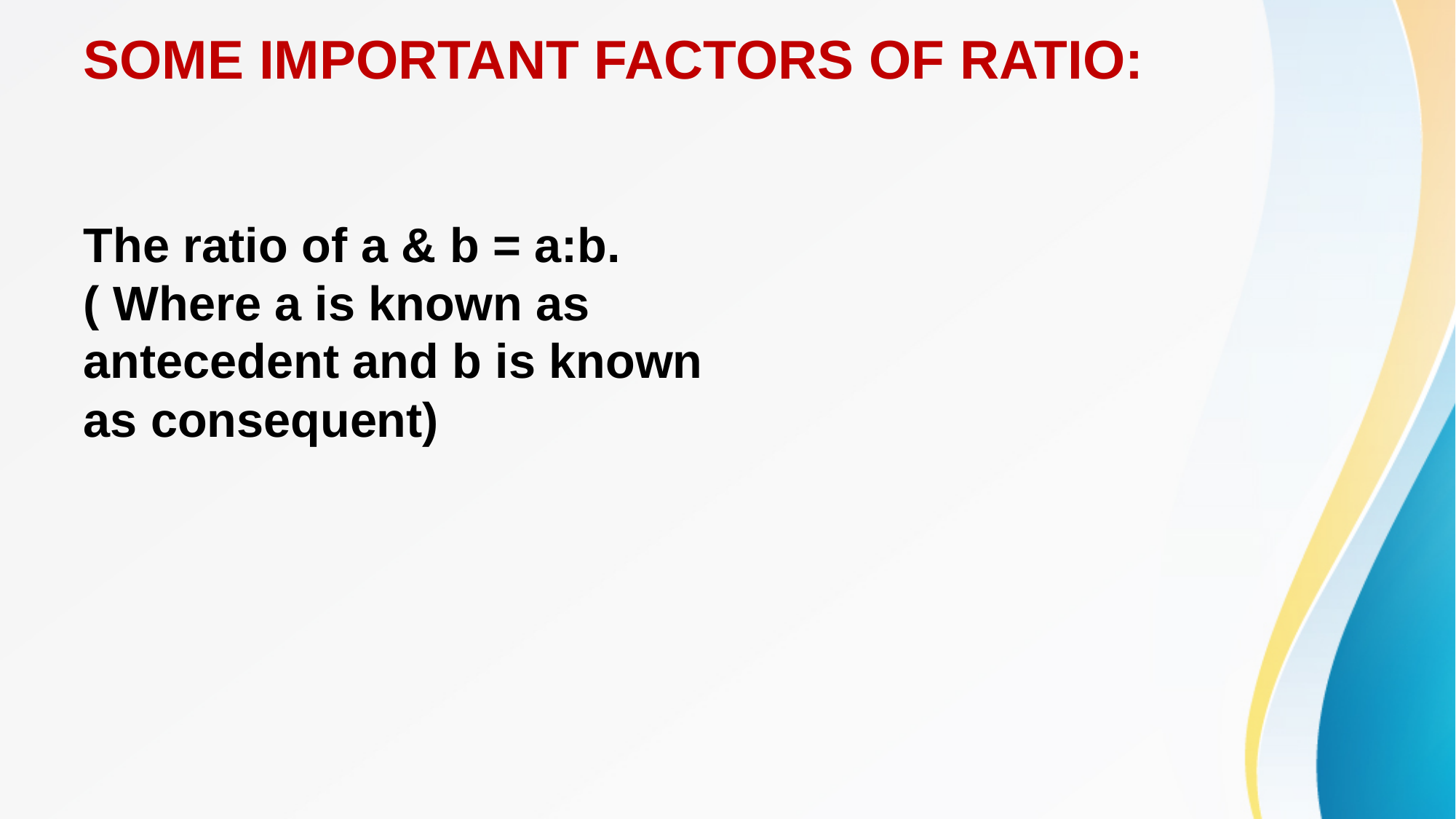

# SOME IMPORTANT FACTORS OF RATIO:

The ratio of a & b = a:b. ( Where a is known as antecedent and b is known as consequent)